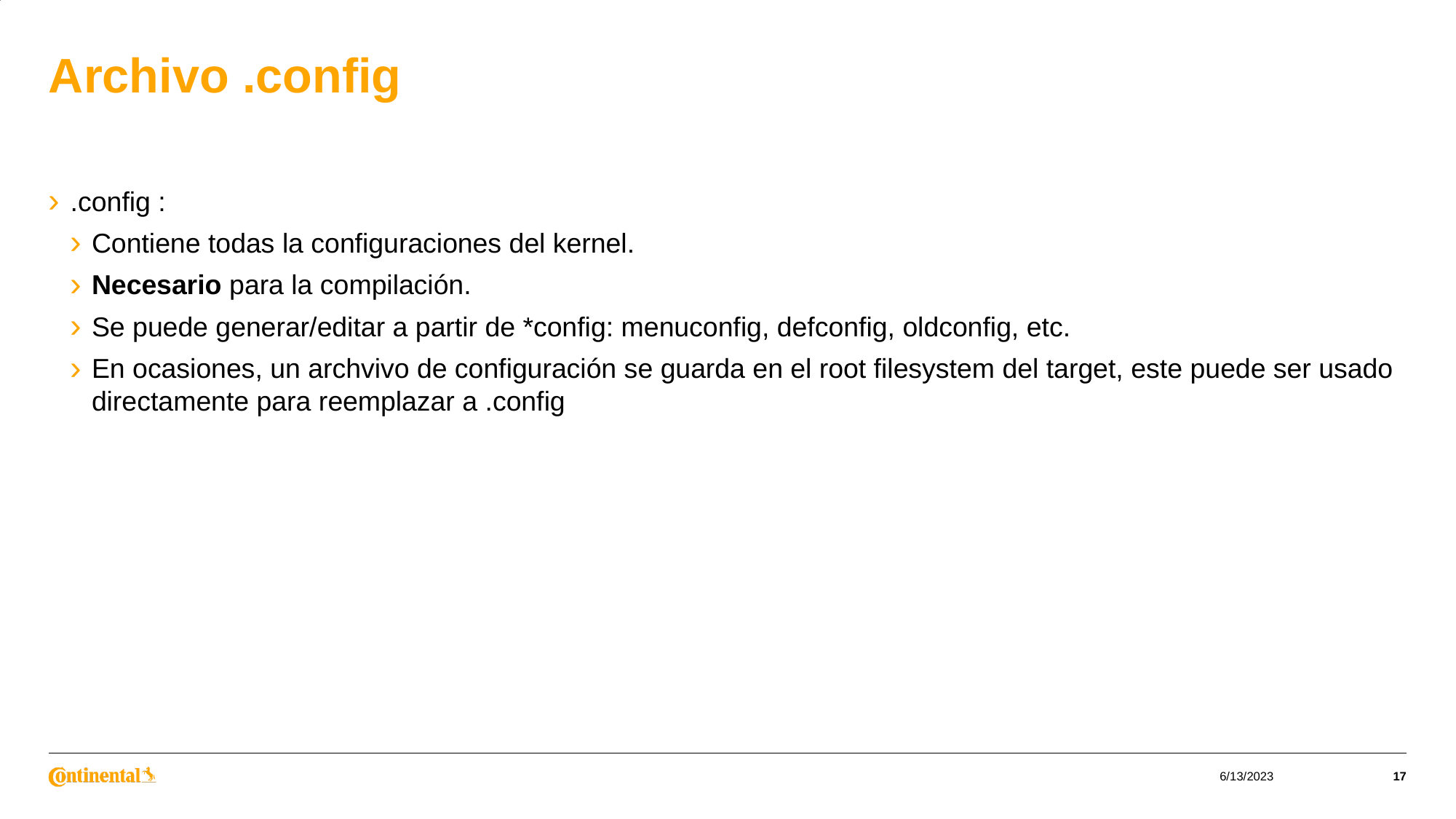

# Archivo .config
.config :
Contiene todas la configuraciones del kernel.
Necesario para la compilación.
Se puede generar/editar a partir de *config: menuconfig, defconfig, oldconfig, etc.
En ocasiones, un archvivo de configuración se guarda en el root filesystem del target, este puede ser usado directamente para reemplazar a .config

6/13/2023
17